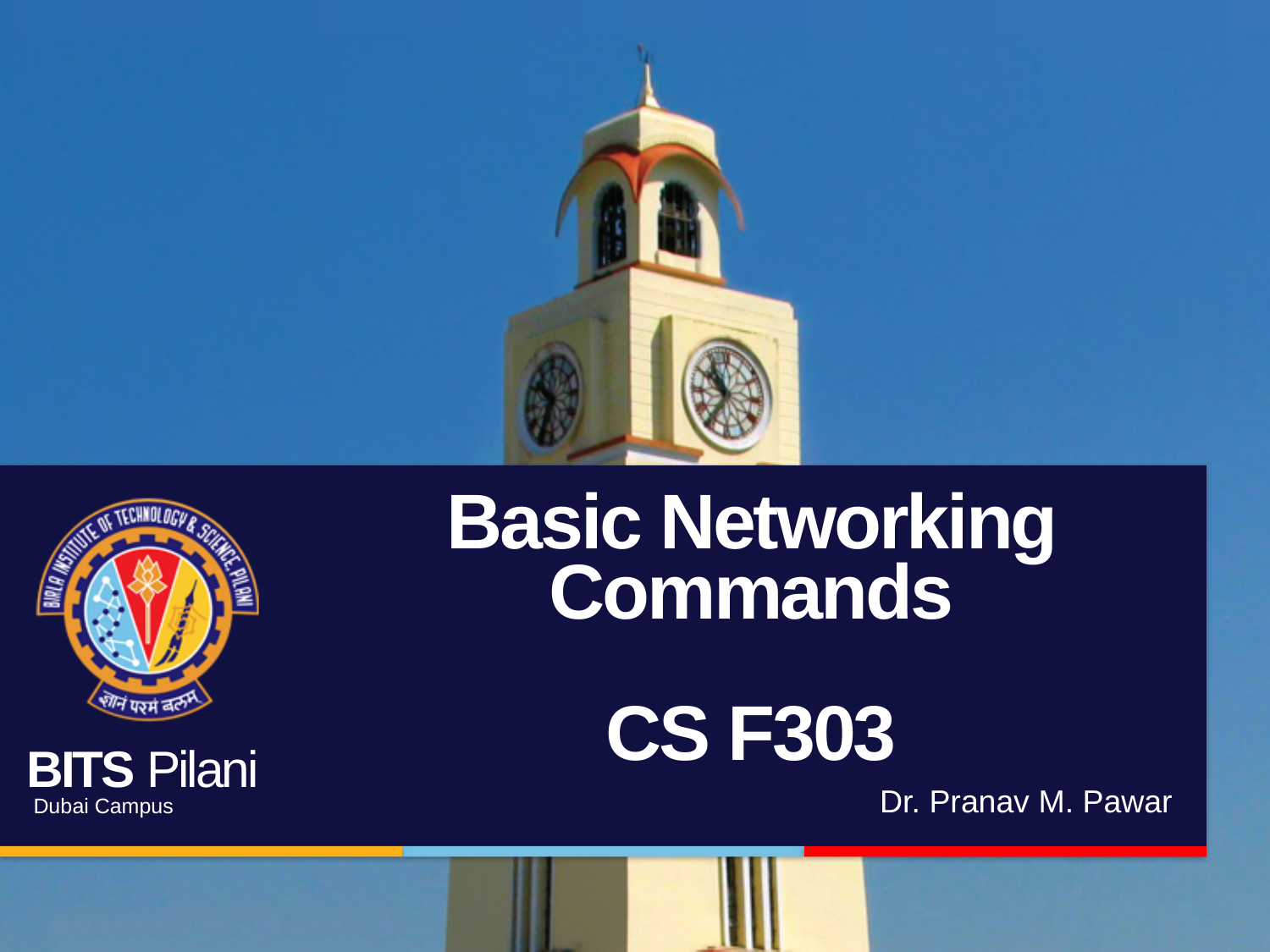

# Basic Networking Commands CS F303
Dr. Pranav M. Pawar